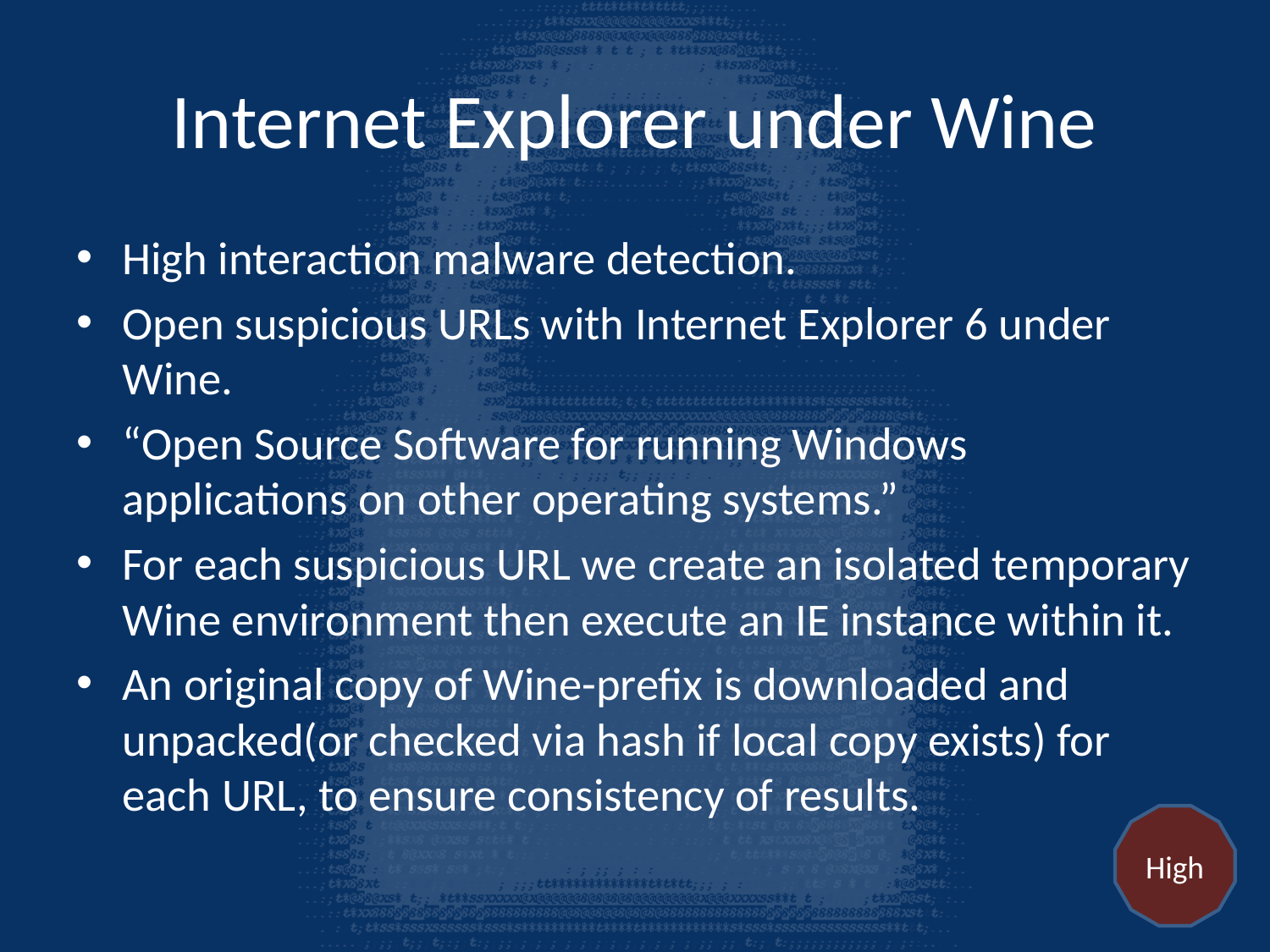

# Internet Explorer under Wine
High interaction malware detection.
Open suspicious URLs with Internet Explorer 6 under Wine.
“Open Source Software for running Windows applications on other operating systems.”
For each suspicious URL we create an isolated temporary Wine environment then execute an IE instance within it.
An original copy of Wine-prefix is downloaded and unpacked(or checked via hash if local copy exists) for each URL, to ensure consistency of results.
High